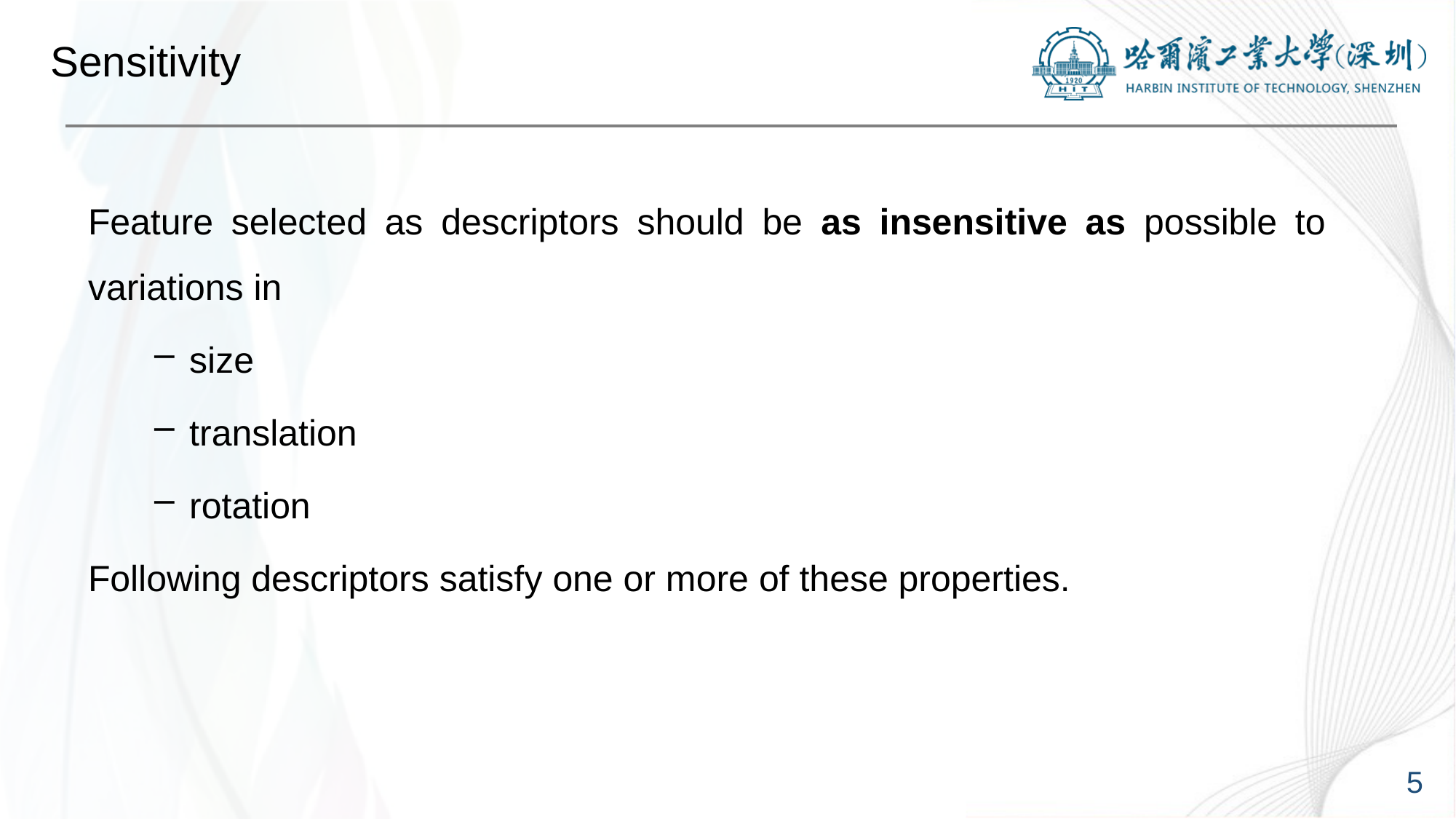

# Sensitivity
Feature selected as descriptors should be as insensitive as possible to variations in
size
translation
rotation
Following descriptors satisfy one or more of these properties.
5